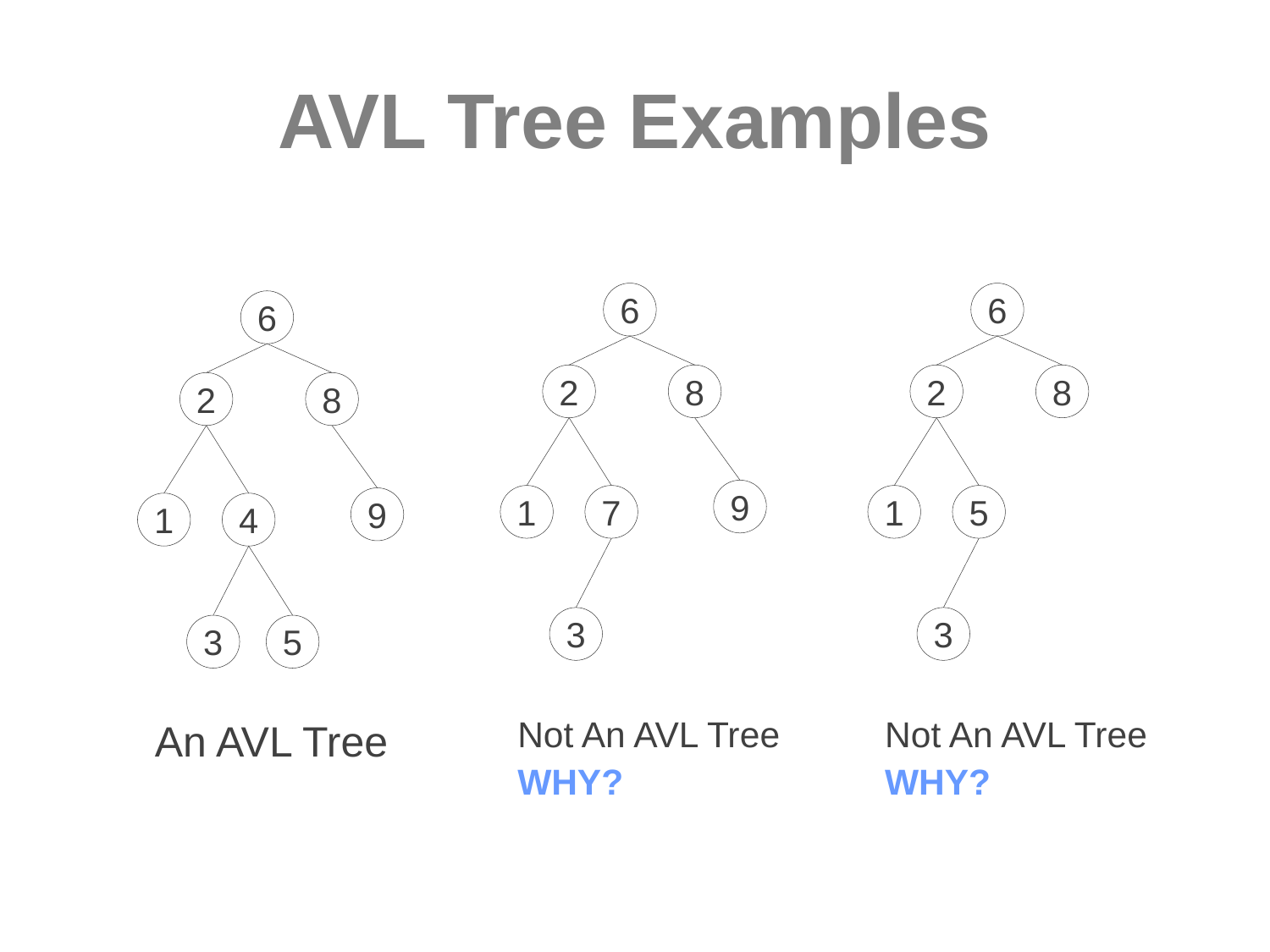

# AVL Tree Examples
6
6
6
2
8
2
8
2
8
9
1
7
1
5
9
1
4
3
3
3
5
Not An AVL Tree
WHY?
Not An AVL Tree
WHY?
An AVL Tree